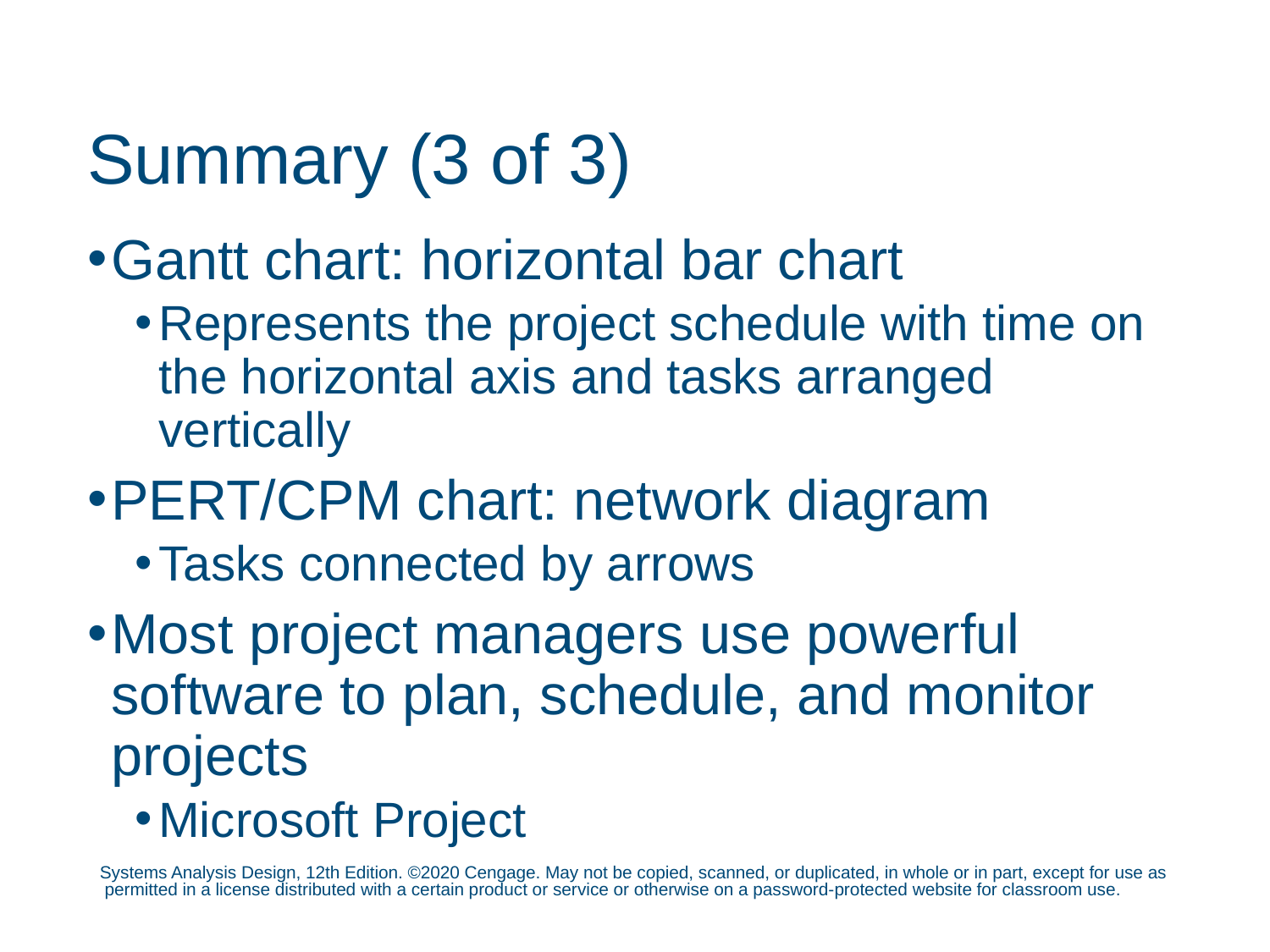

# Summary (3 of 3)
Gantt chart: horizontal bar chart
Represents the project schedule with time on the horizontal axis and tasks arranged vertically
PERT/CPM chart: network diagram
Tasks connected by arrows
Most project managers use powerful software to plan, schedule, and monitor projects
Microsoft Project
Systems Analysis Design, 12th Edition. ©2020 Cengage. May not be copied, scanned, or duplicated, in whole or in part, except for use as permitted in a license distributed with a certain product or service or otherwise on a password-protected website for classroom use.